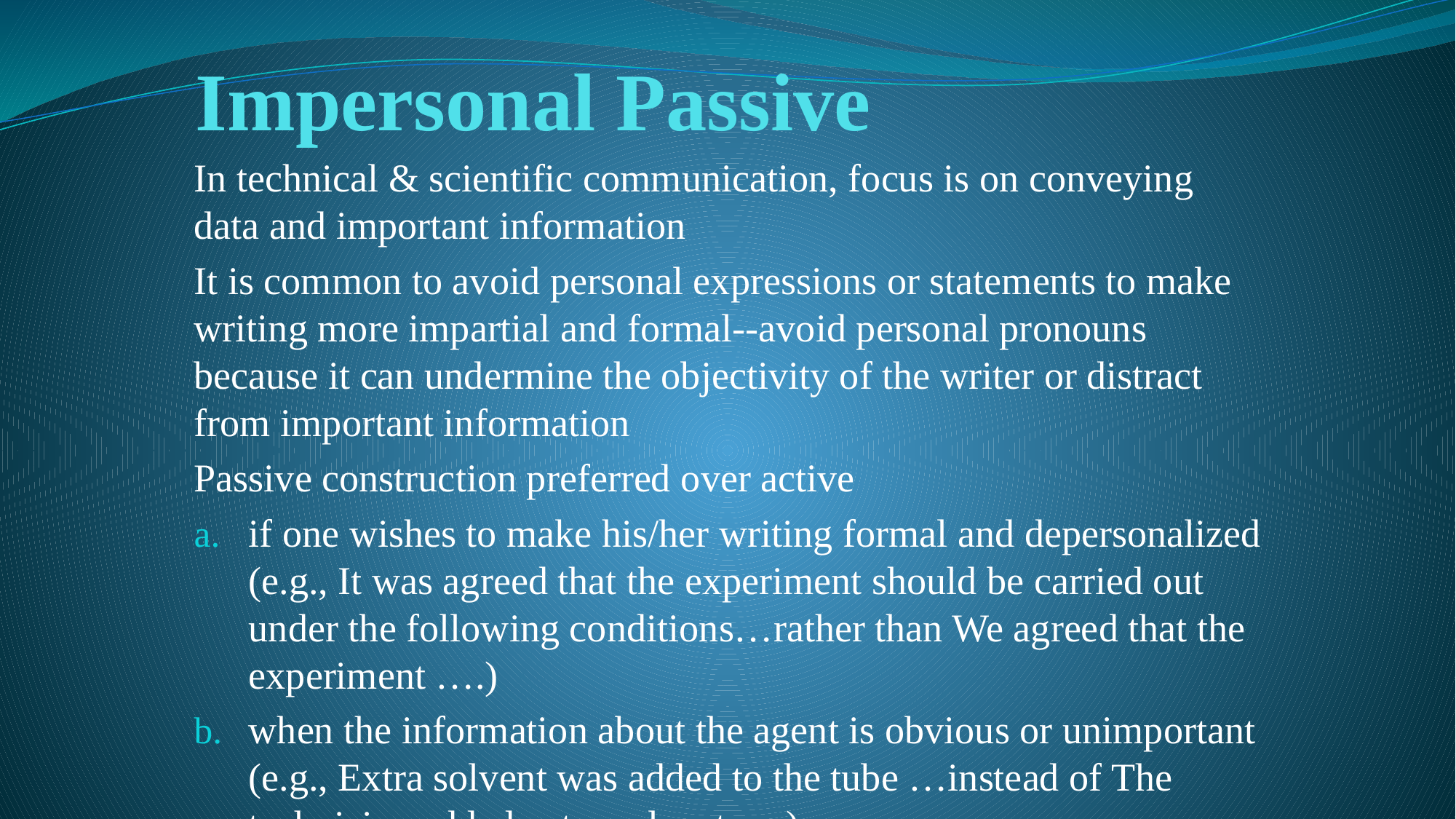

# Impersonal Passive
In technical & scientific communication, focus is on conveying data and important information
It is common to avoid personal expressions or statements to make writing more impartial and formal--avoid personal pronouns because it can undermine the objectivity of the writer or distract from important information
Passive construction preferred over active
if one wishes to make his/her writing formal and depersonalized (e.g., It was agreed that the experiment should be carried out under the following conditions…rather than We agreed that the experiment ….)
when the information about the agent is obvious or unimportant (e.g., Extra solvent was added to the tube …instead of The technician added extra solvent ….)